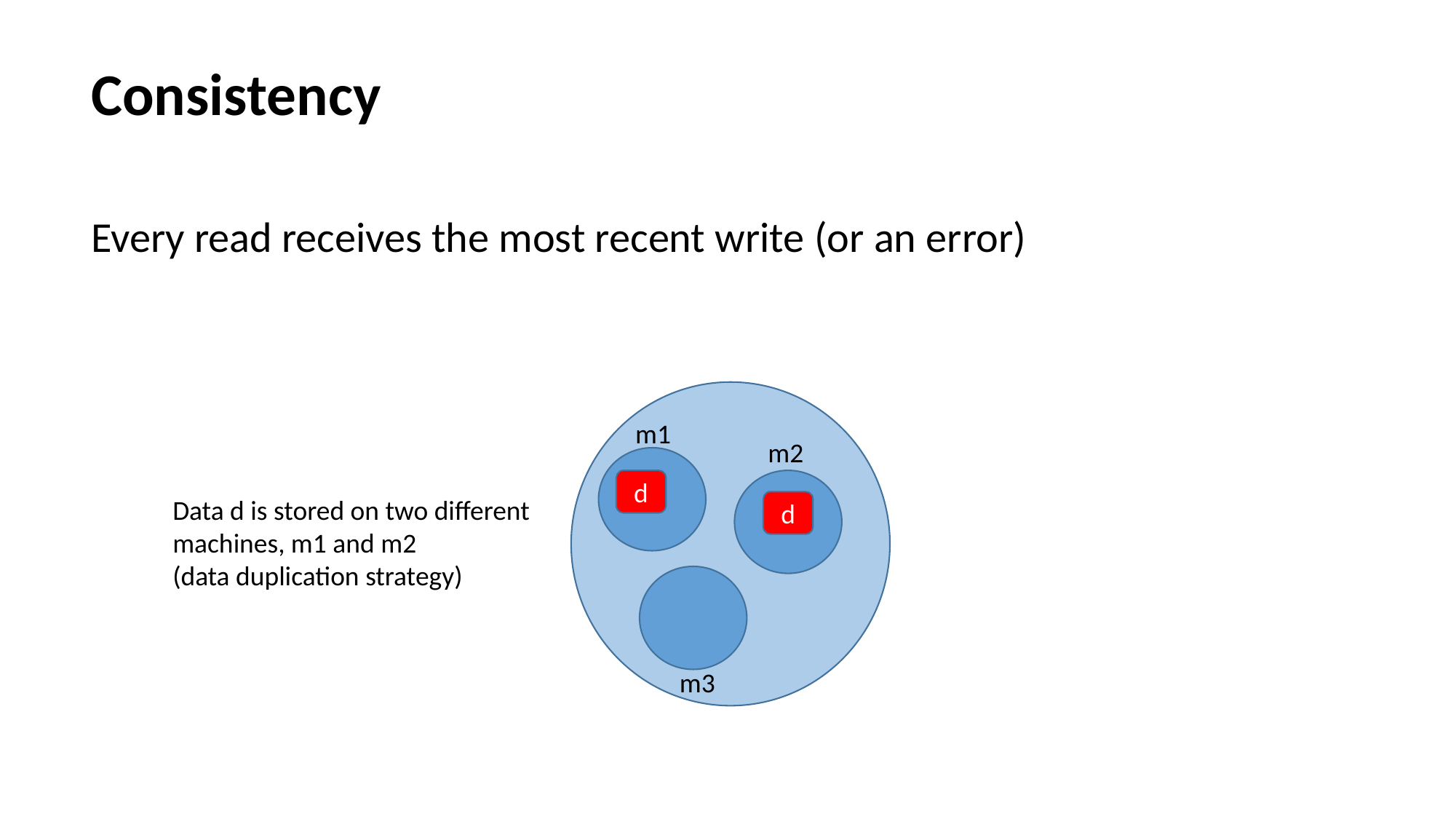

Consistency
Every read receives the most recent write (or an error)

m1
m2

d

Data d is stored on two different machines, m1 and m2
(data duplication strategy)
d

m3